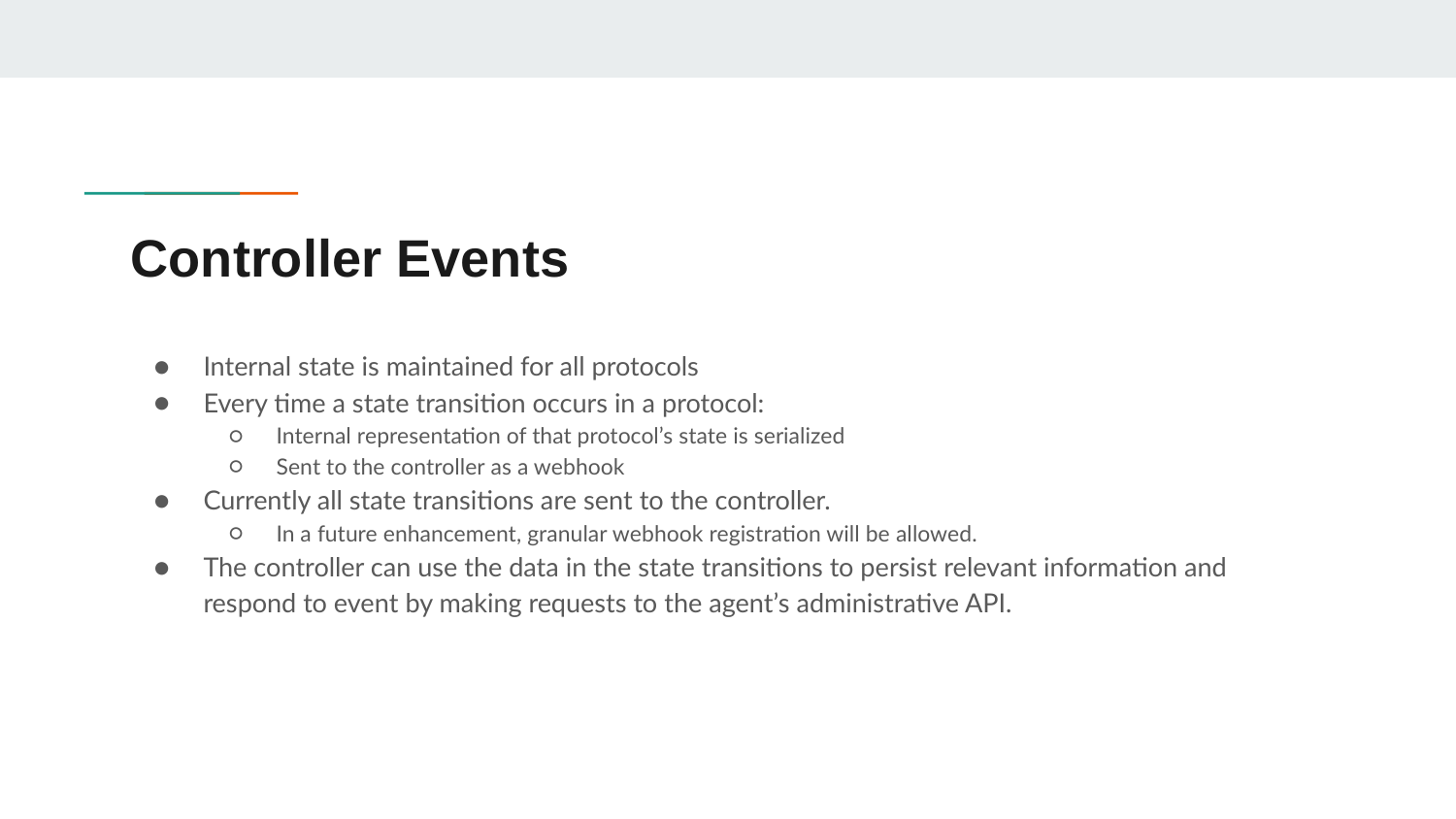

# Controller Events
Internal state is maintained for all protocols
Every time a state transition occurs in a protocol:
Internal representation of that protocol’s state is serialized
Sent to the controller as a webhook
Currently all state transitions are sent to the controller.
In a future enhancement, granular webhook registration will be allowed.
The controller can use the data in the state transitions to persist relevant information and respond to event by making requests to the agent’s administrative API.